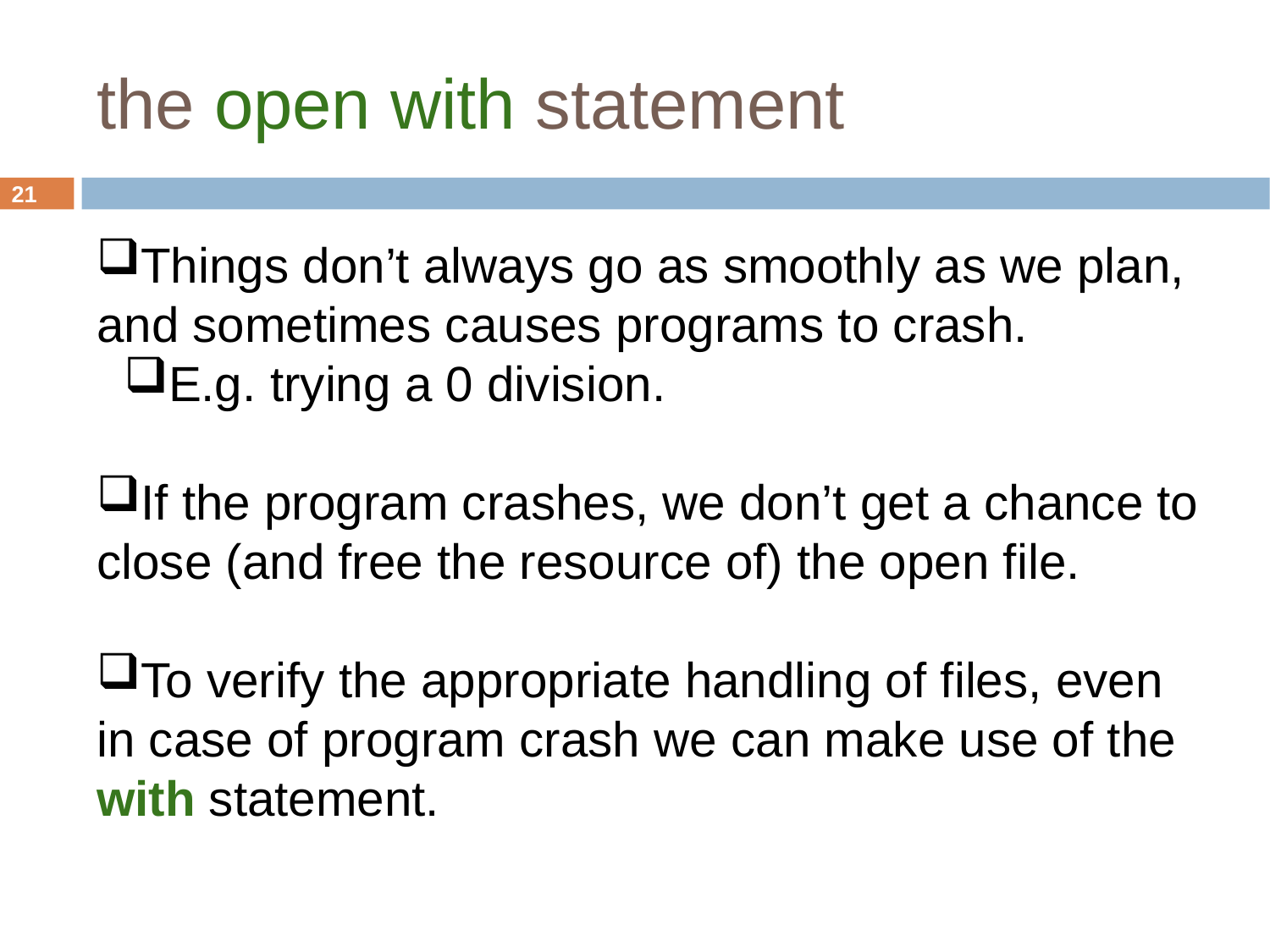

the open with statement
21
Things don’t always go as smoothly as we plan, and sometimes causes programs to crash.
E.g. trying a 0 division.

If the program crashes, we don’t get a chance to close (and free the resource of) the open file.

To verify the appropriate handling of files, even in case of program crash we can make use of the with statement.